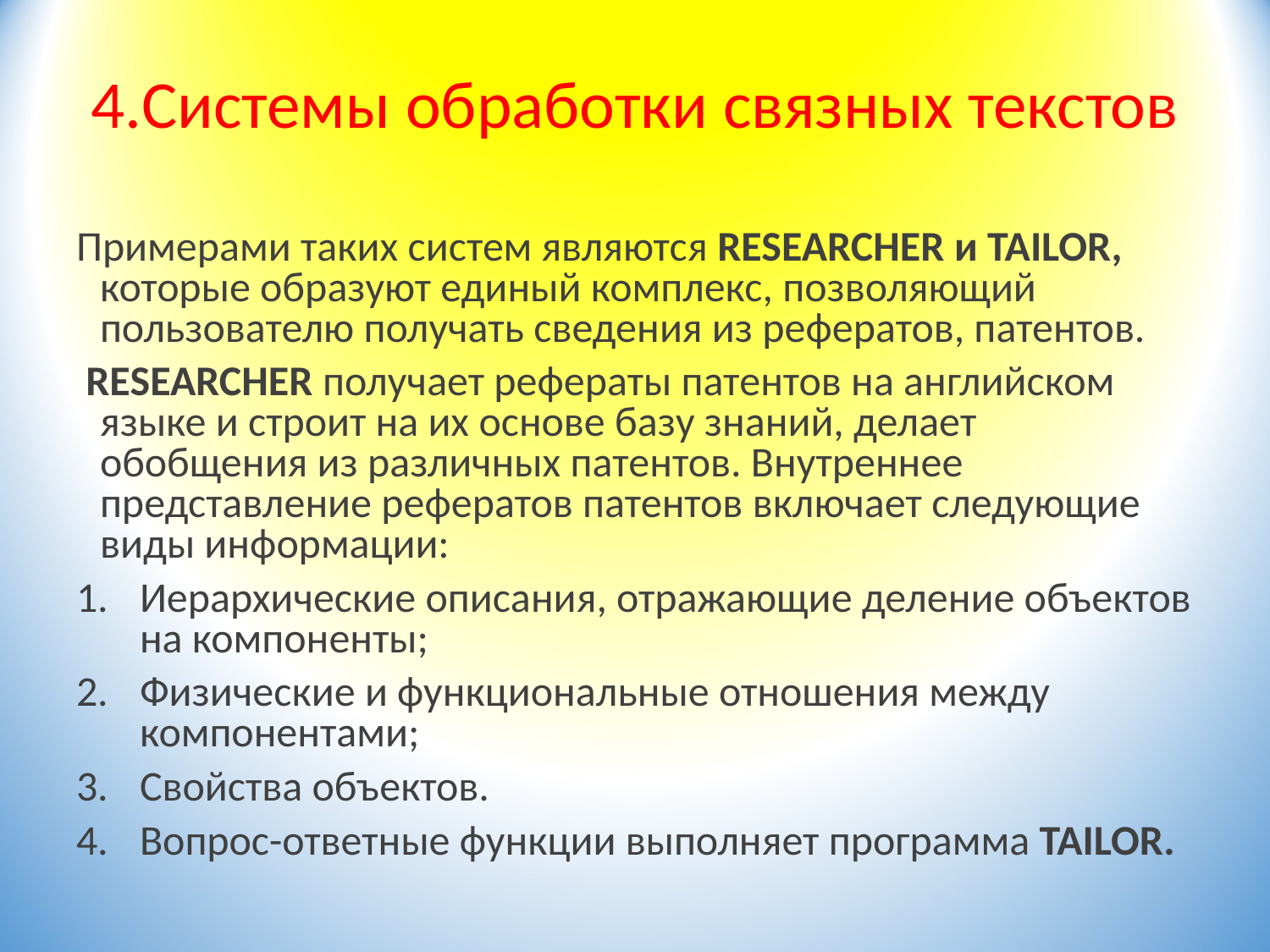

# 4.Системы обработки связных текстов
Примерами таких систем являются RESEARCHER и TAILOR, которые образуют единый комплекс, позволяющий пользователю получать сведения из рефератов, патентов.
 RESEARCHER получает рефераты патентов на английском  языке и строит на их основе базу знаний, делает обобщения из различных патентов. Внутреннее представление рефератов патентов включает следующие виды информации:
Иерархические описания, отражающие деление объектов на компоненты;
Физические и функциональные отношения между компонентами;
Свойства объектов.
Вопрос-ответные функции выполняет программа TAILOR.